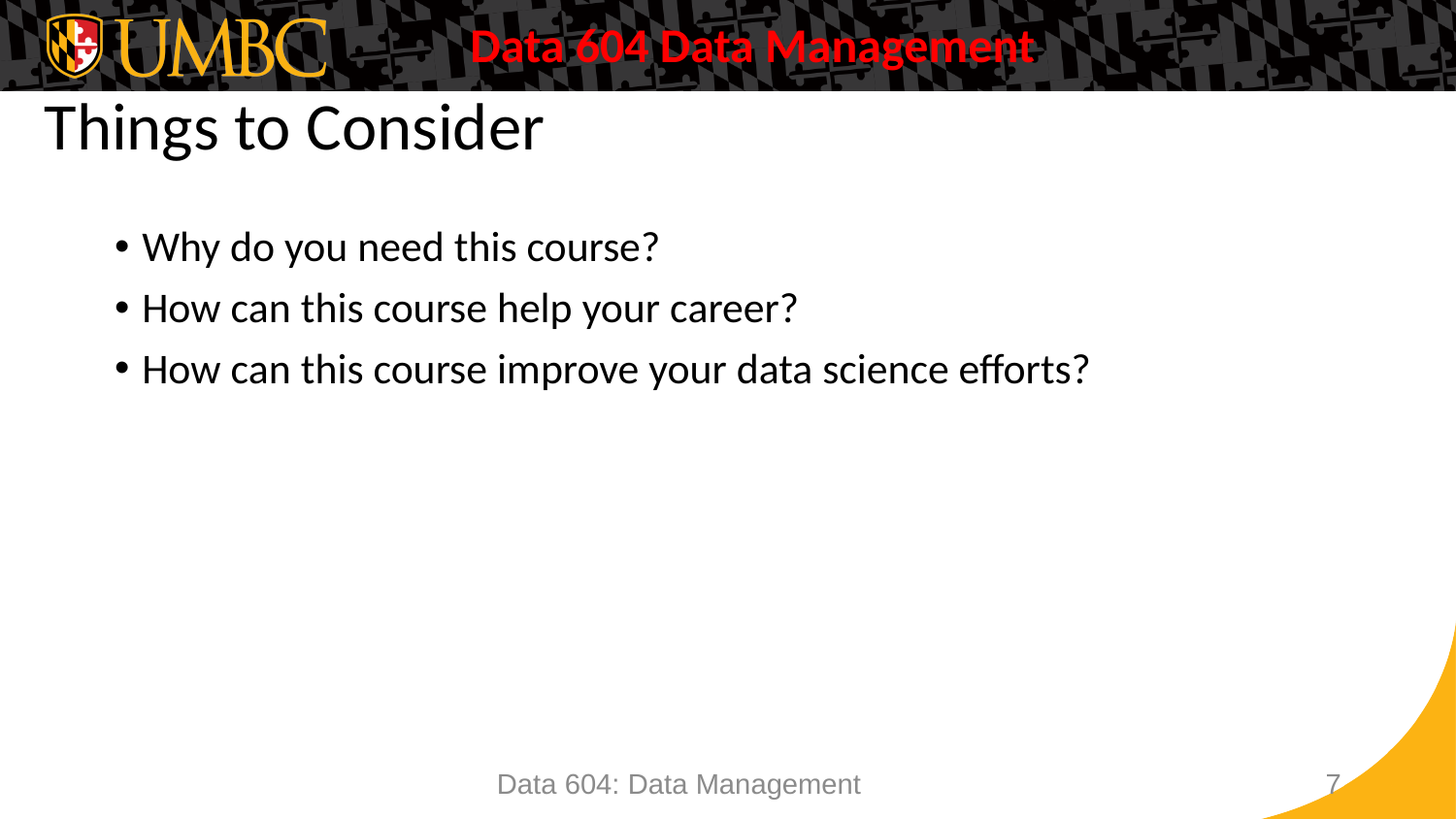

# Things to Consider
Why do you need this course?
How can this course help your career?
How can this course improve your data science efforts?
Data 604: Data Management
7